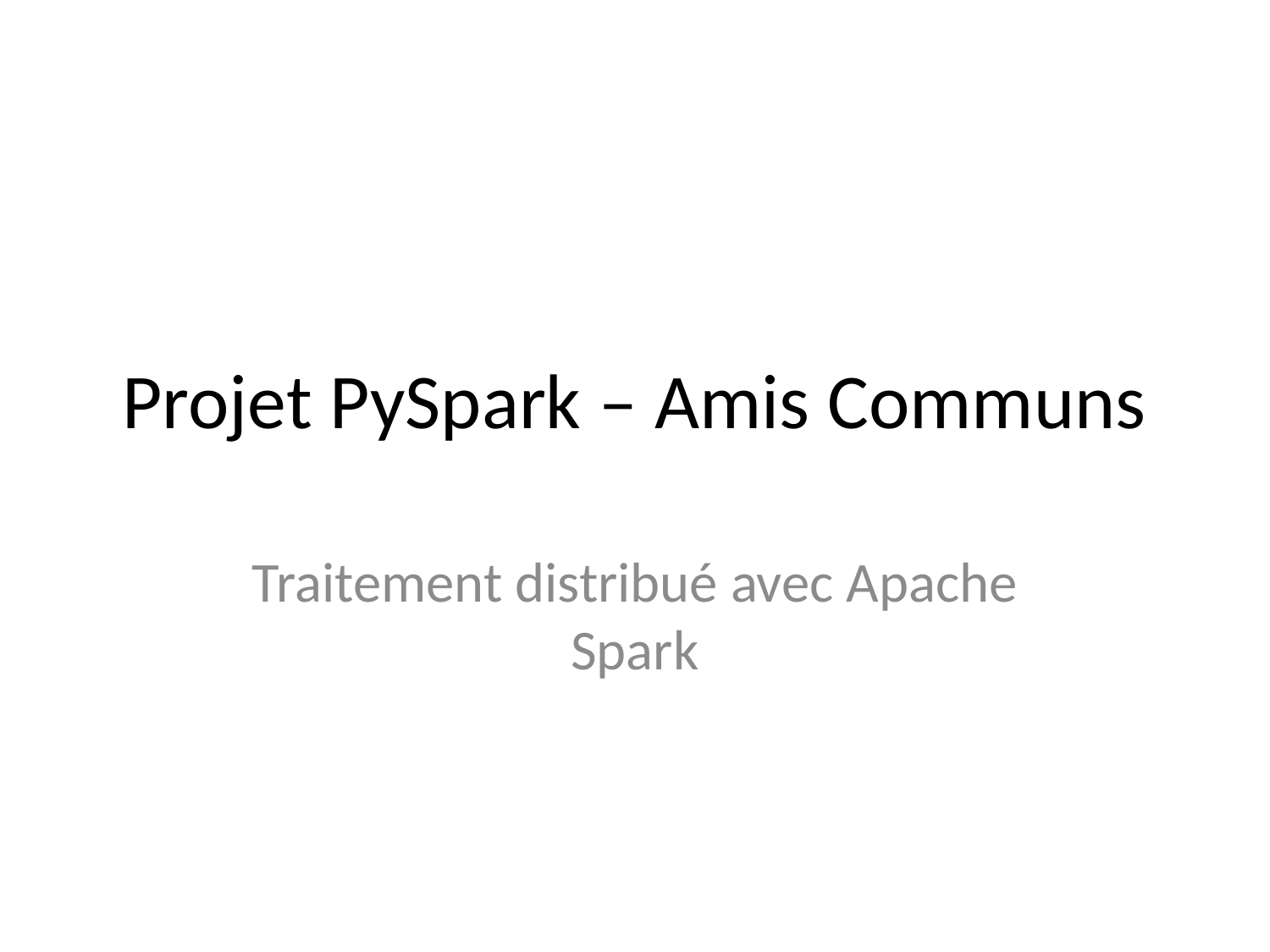

# Projet PySpark – Amis Communs
Traitement distribué avec Apache Spark